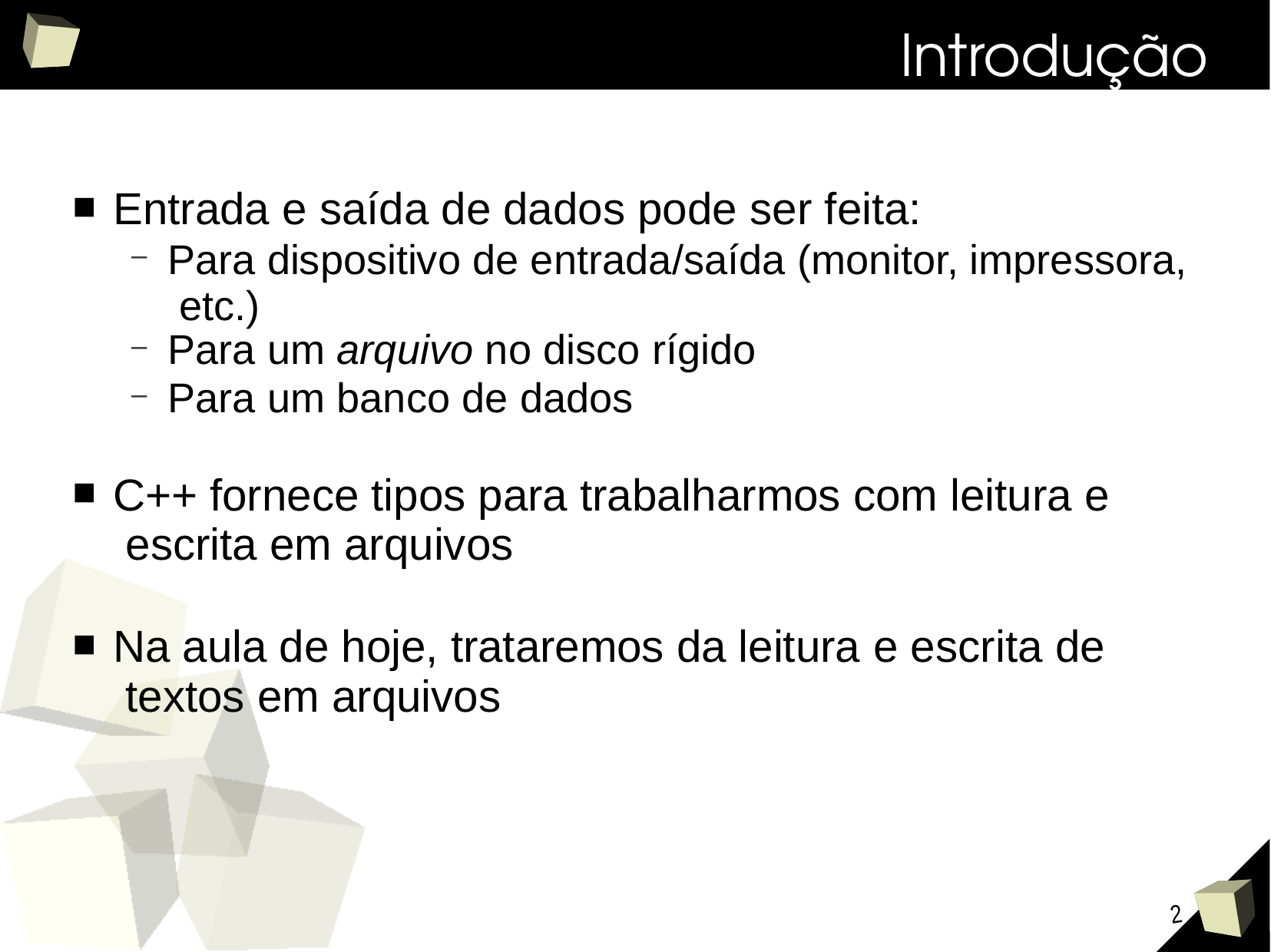

# Introdução
Entrada e saída de dados pode ser feita:
Para dispositivo de entrada/saída (monitor, impressora,  etc.)
Para um arquivo no disco rígido
Para um banco de dados

C++ fornece tipos para trabalharmos com leitura e  escrita em arquivos

Na aula de hoje, trataremos da leitura e escrita de  textos em arquivos

2